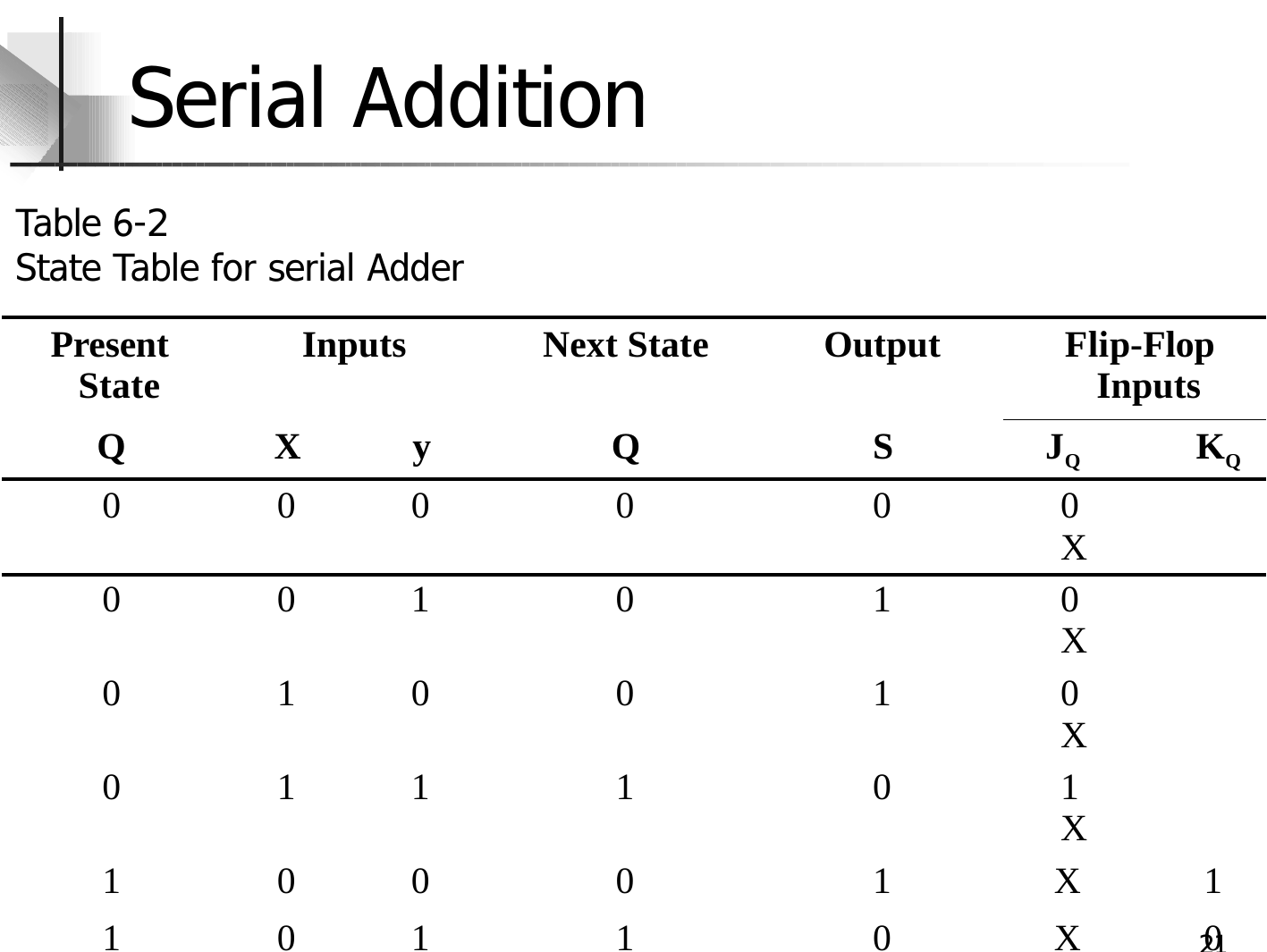

# Serial Addition
Table 6-2
State Table for serial Adder
| Present State | Inputs |  | Next State | Output | Flip-Flop Inputs |
| --- | --- | --- | --- | --- | --- |
| Q | X | y | Q | S | JQ KQ |
| 0 | 0 | 0 | 0 | 0 | 0 X |
| 0 | 0 | 1 | 0 | 1 | 0 X |
| 0 | 1 | 0 | 0 | 1 | 0 X |
| 0 | 1 | 1 | 1 | 0 | 1 X |
| 1 | 0 | 0 | 0 | 1 | X 1 |
| 1 | 0 | 1 | 1 | 0 | X 0 |
| 1 | 1 | 0 | 1 | 0 | X 0 |
| 1 | 1 | 1 | 1 | 1 | X 0 |
21